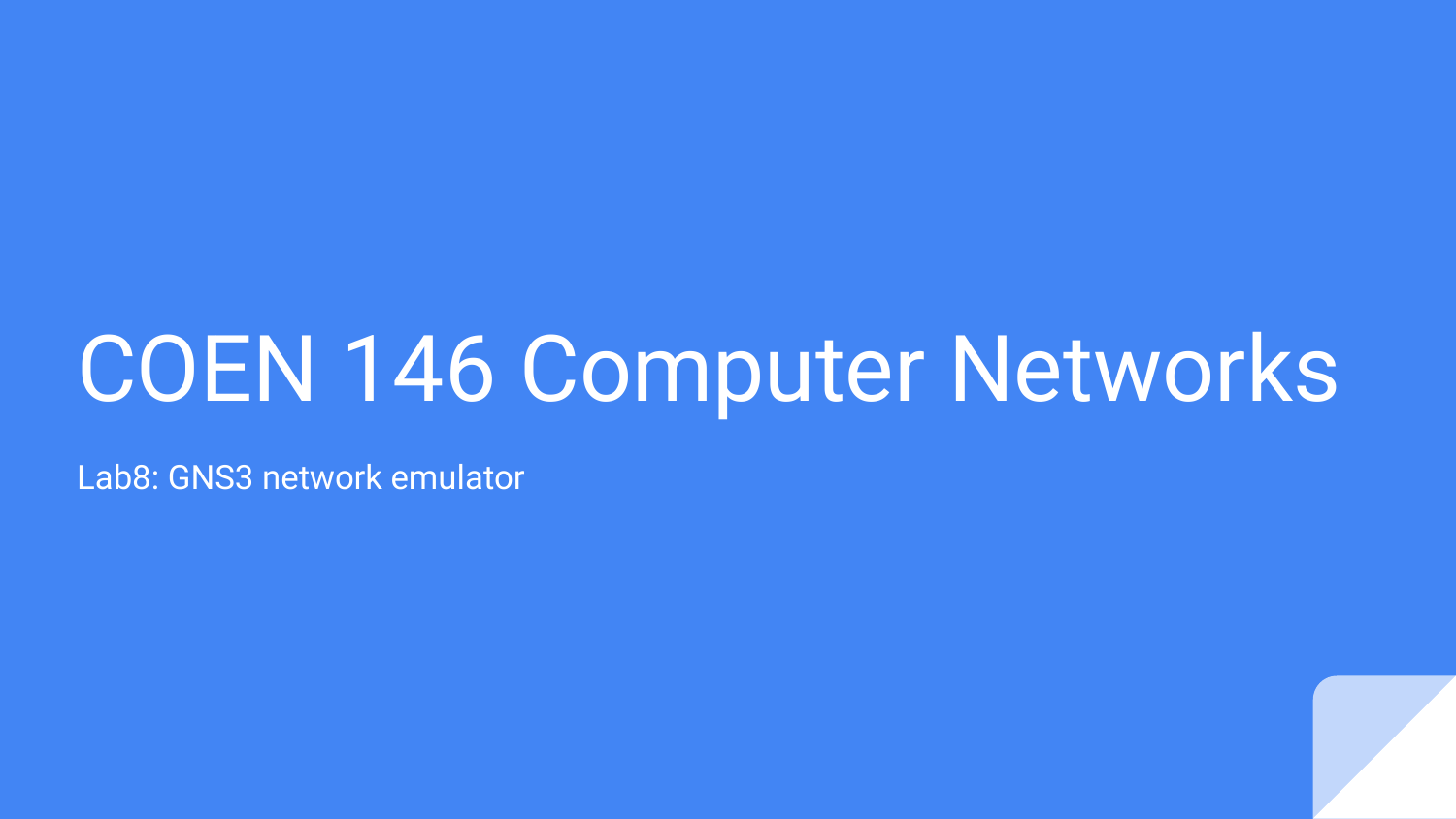

# COEN 146 Computer Networks
Lab8: GNS3 network emulator